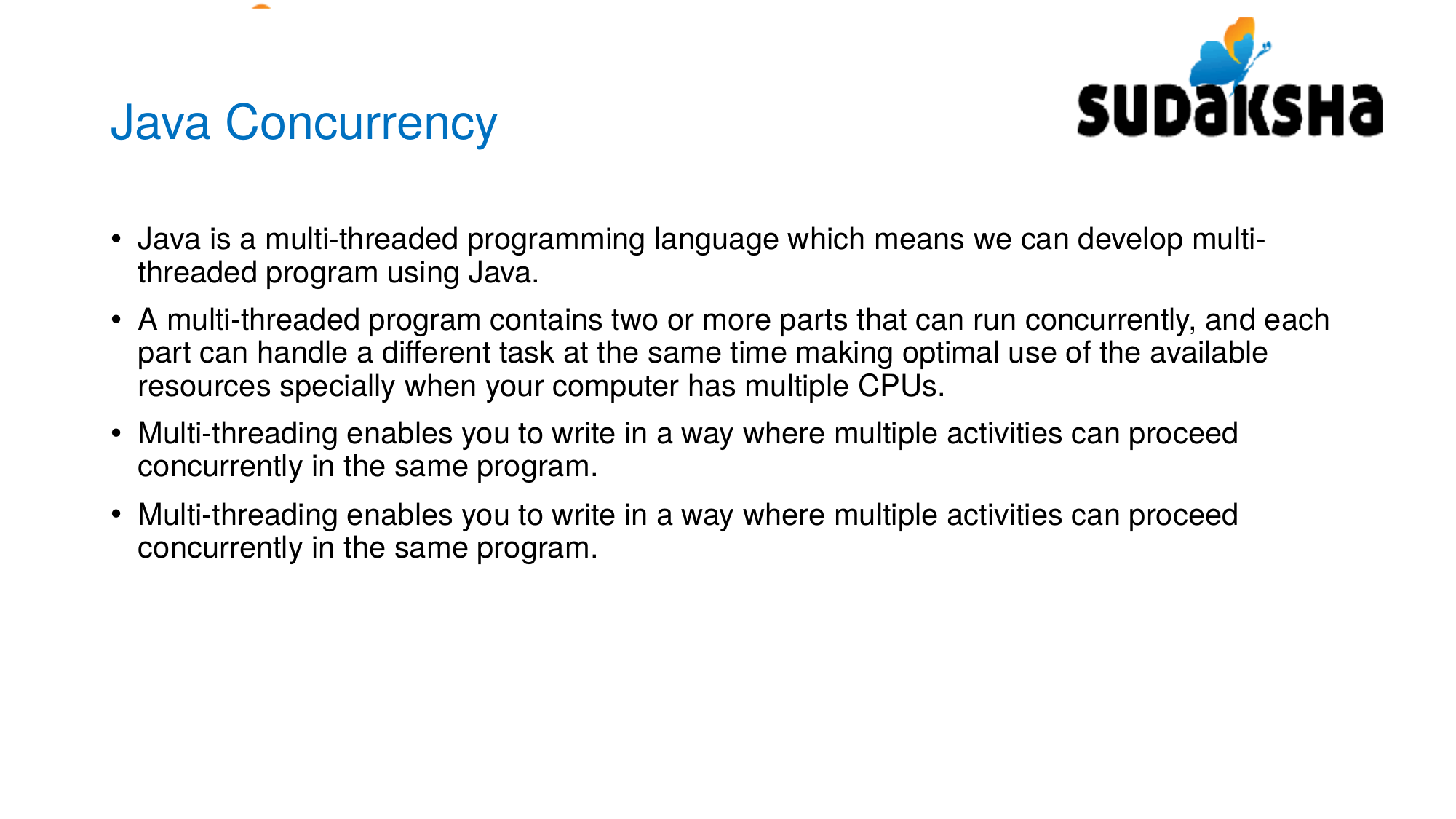

# Java Concurrency
Java is a multi-threaded programming language which means we can develop multi-threaded program using Java.
A multi-threaded program contains two or more parts that can run concurrently, and each part can handle a different task at the same time making optimal use of the available resources specially when your computer has multiple CPUs.
Multi-threading enables you to write in a way where multiple activities can proceed concurrently in the same program.
Multi-threading enables you to write in a way where multiple activities can proceed concurrently in the same program.